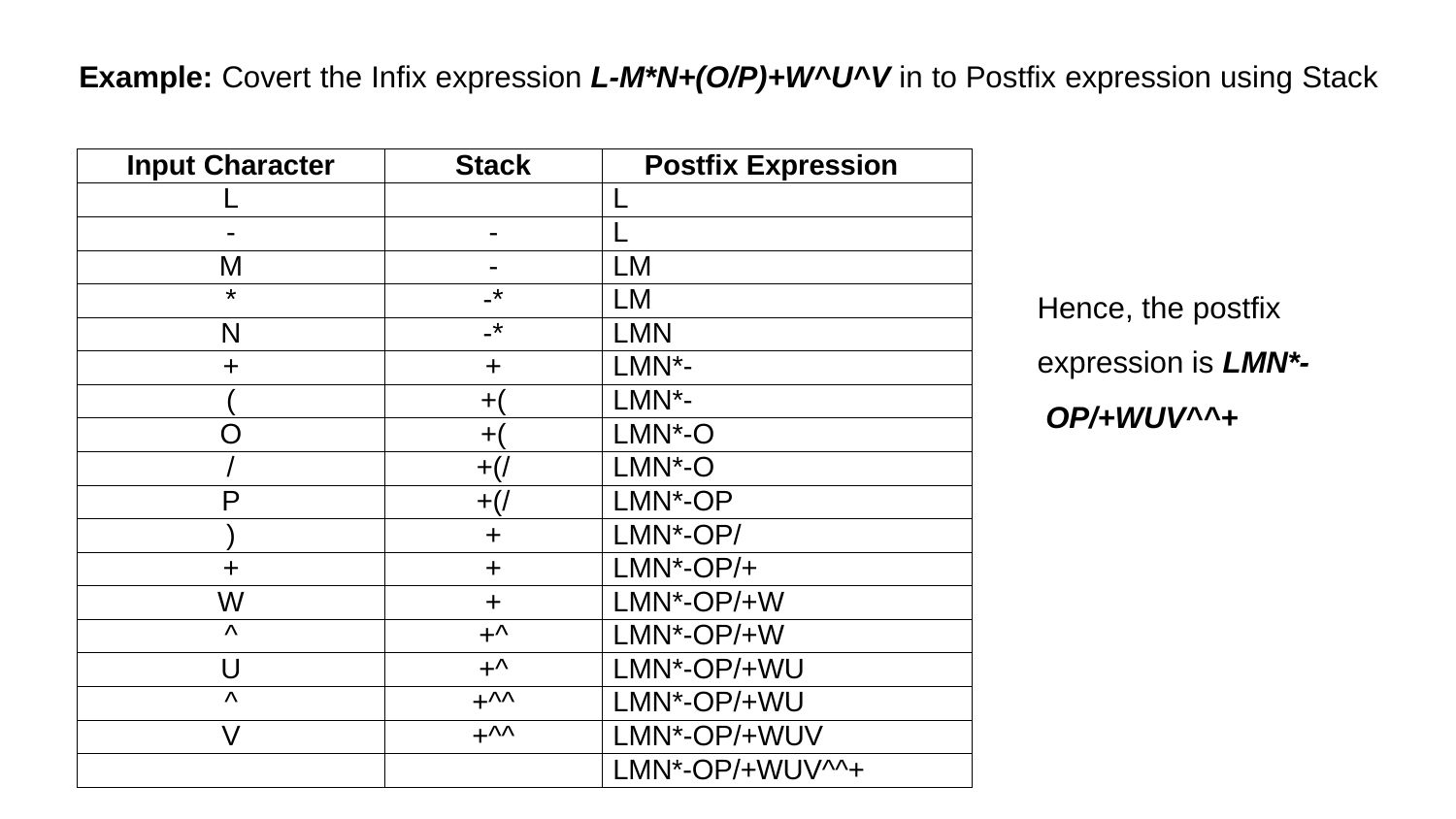

# Example: Covert the Infix expression L-M*N+(O/P)+W^U^V in to Postfix expression using Stack
| Input Character | Stack | Postfix Expression |
| --- | --- | --- |
| L |  | L |
| - | - | L |
| M | - | LM |
| \* | -\* | LM |
| N | -\* | LMN |
| + | + | LMN\*- |
| ( | +( | LMN\*- |
| O | +( | LMN\*-O |
| / | +(/ | LMN\*-O |
| P | +(/ | LMN\*-OP |
| ) | + | LMN\*-OP/ |
| + | + | LMN\*-OP/+ |
| W | + | LMN\*-OP/+W |
| ^ | +^ | LMN\*-OP/+W |
| U | +^ | LMN\*-OP/+WU |
| ^ | +^^ | LMN\*-OP/+WU |
| V | +^^ | LMN\*-OP/+WUV |
|  |  | LMN\*-OP/+WUV^^+ |
Hence, the postfix  expression is LMN*-  OP/+WUV^^+